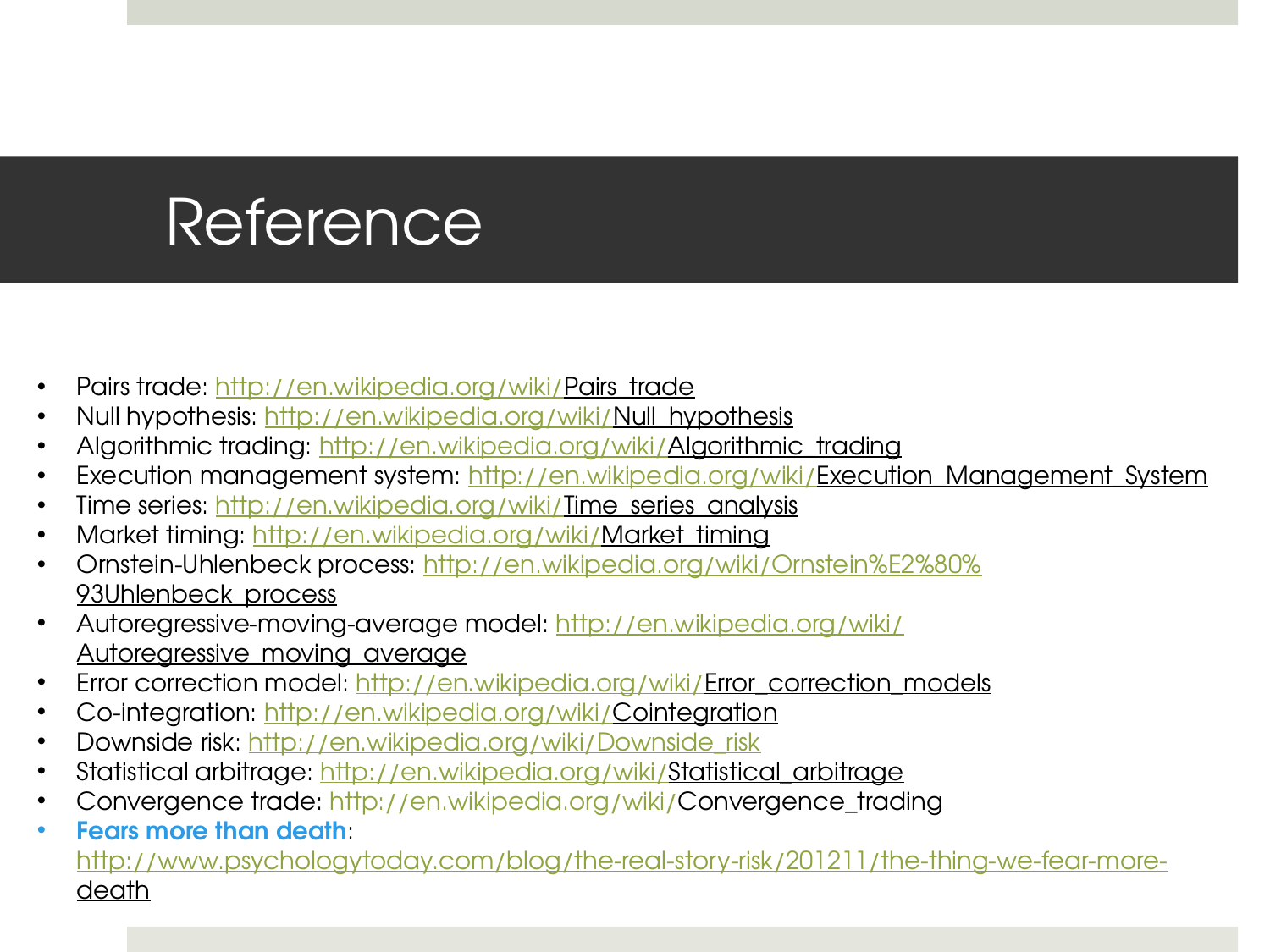

# Reference
Pairs trade: http://en.wikipedia.org/wiki/Pairs_trade
Null hypothesis: http://en.wikipedia.org/wiki/Null_hypothesis
Algorithmic trading: http://en.wikipedia.org/wiki/Algorithmic_trading
Execution management system: http://en.wikipedia.org/wiki/Execution_Management_System
Time series: http://en.wikipedia.org/wiki/Time_series_analysis
Market timing: http://en.wikipedia.org/wiki/Market_timing
Ornstein-Uhlenbeck process: http://en.wikipedia.org/wiki/Ornstein%E2%80%93Uhlenbeck_process
Autoregressive-moving-average model: http://en.wikipedia.org/wiki/Autoregressive_moving_average
Error correction model: http://en.wikipedia.org/wiki/Error_correction_models
Co-integration: http://en.wikipedia.org/wiki/Cointegration
Downside risk: http://en.wikipedia.org/wiki/Downside_risk
Statistical arbitrage: http://en.wikipedia.org/wiki/Statistical_arbitrage
Convergence trade: http://en.wikipedia.org/wiki/Convergence_trading
Fears more than death: http://www.psychologytoday.com/blog/the-real-story-risk/201211/the-thing-we-fear-more-death